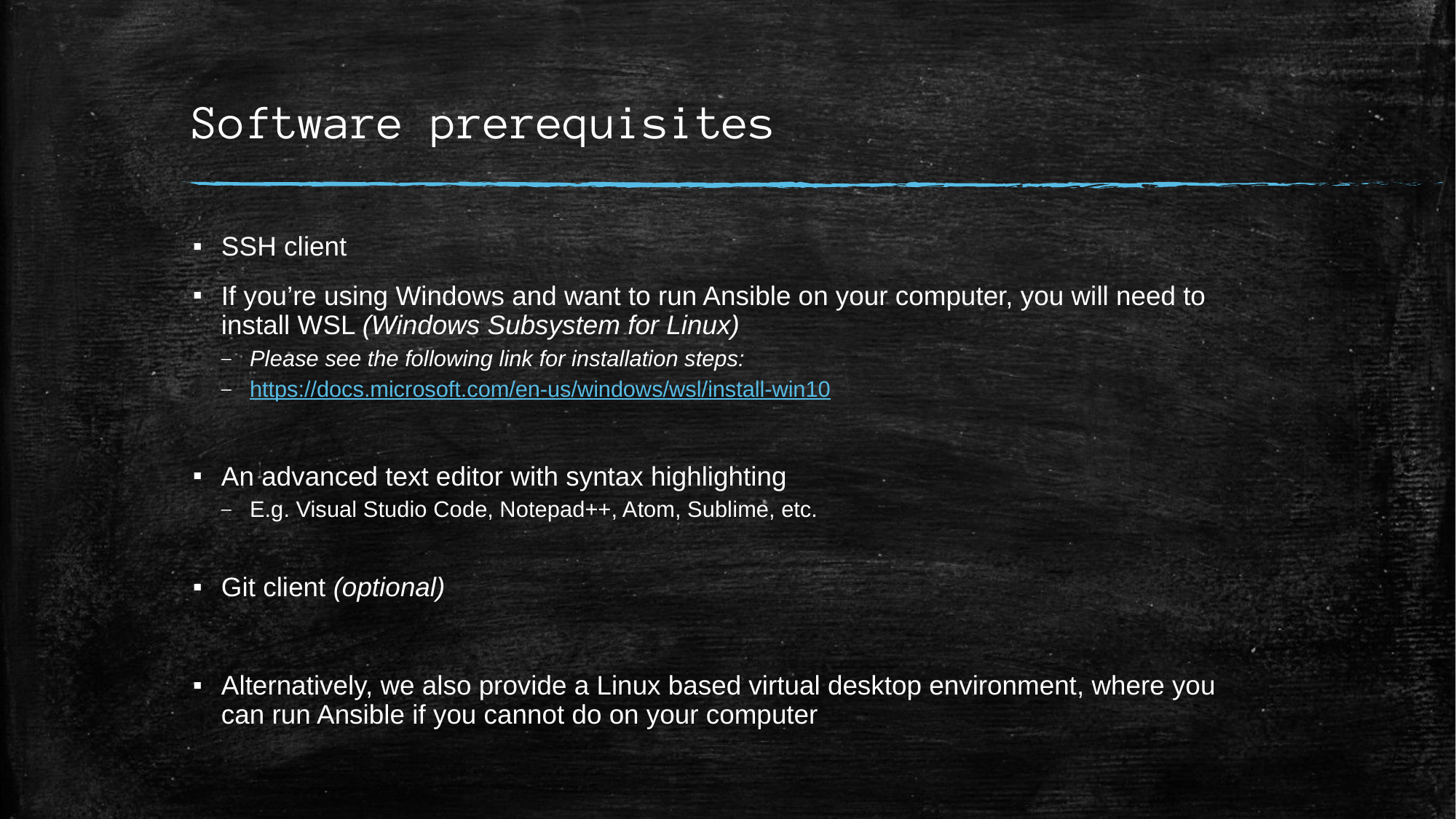

# Software prerequisites
SSH client
If you’re using Windows and want to run Ansible on your computer, you will need to install WSL (Windows Subsystem for Linux)
Please see the following link for installation steps:
https://docs.microsoft.com/en-us/windows/wsl/install-win10

An advanced text editor with syntax highlighting
E.g. Visual Studio Code, Notepad++, Atom, Sublime, etc.

Git client (optional)

Alternatively, we also provide a Linux based virtual desktop environment, where you can run Ansible if you cannot do on your computer